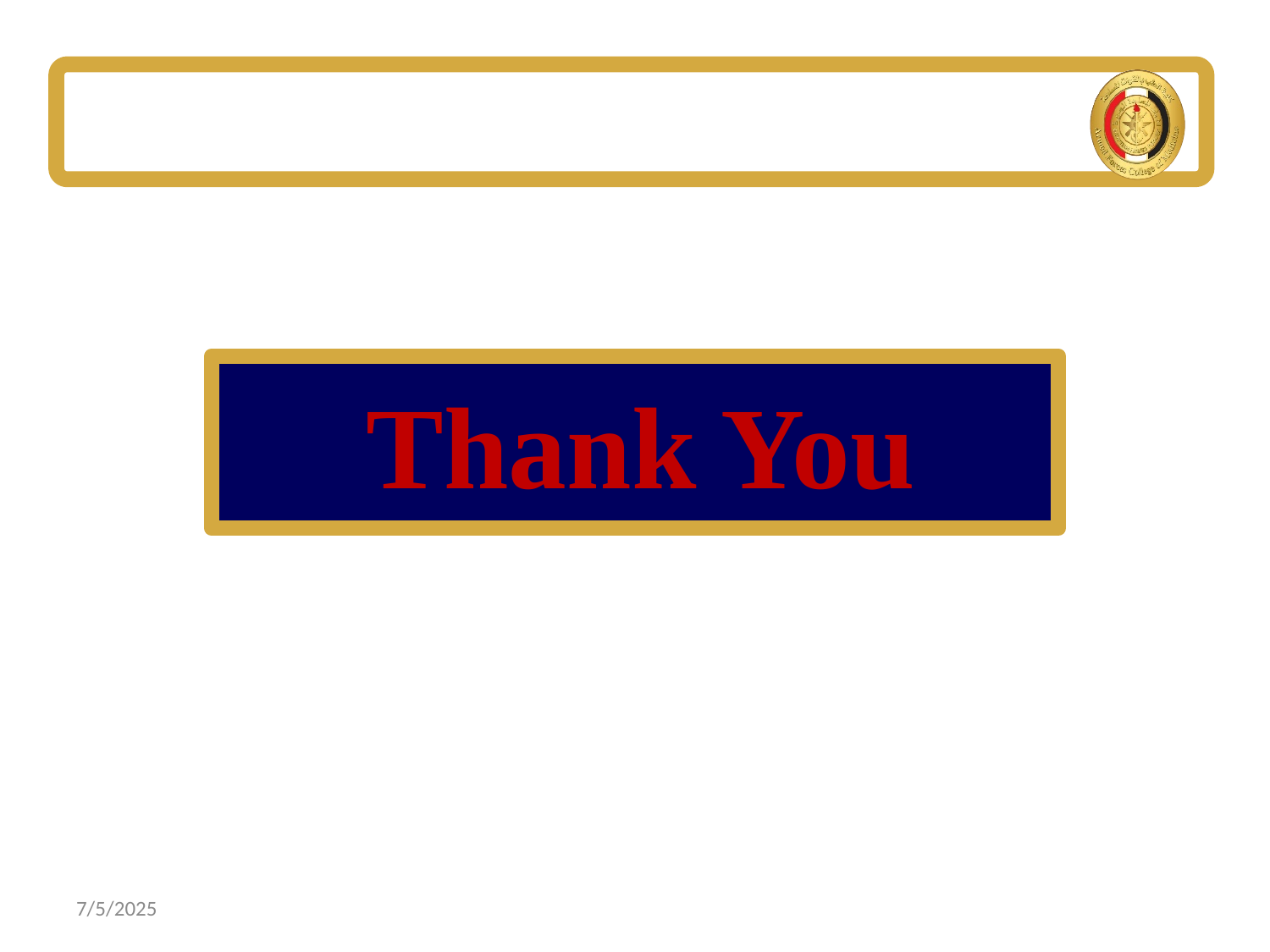

# Thank You
7/5/2025
Internal Medicine Department
68